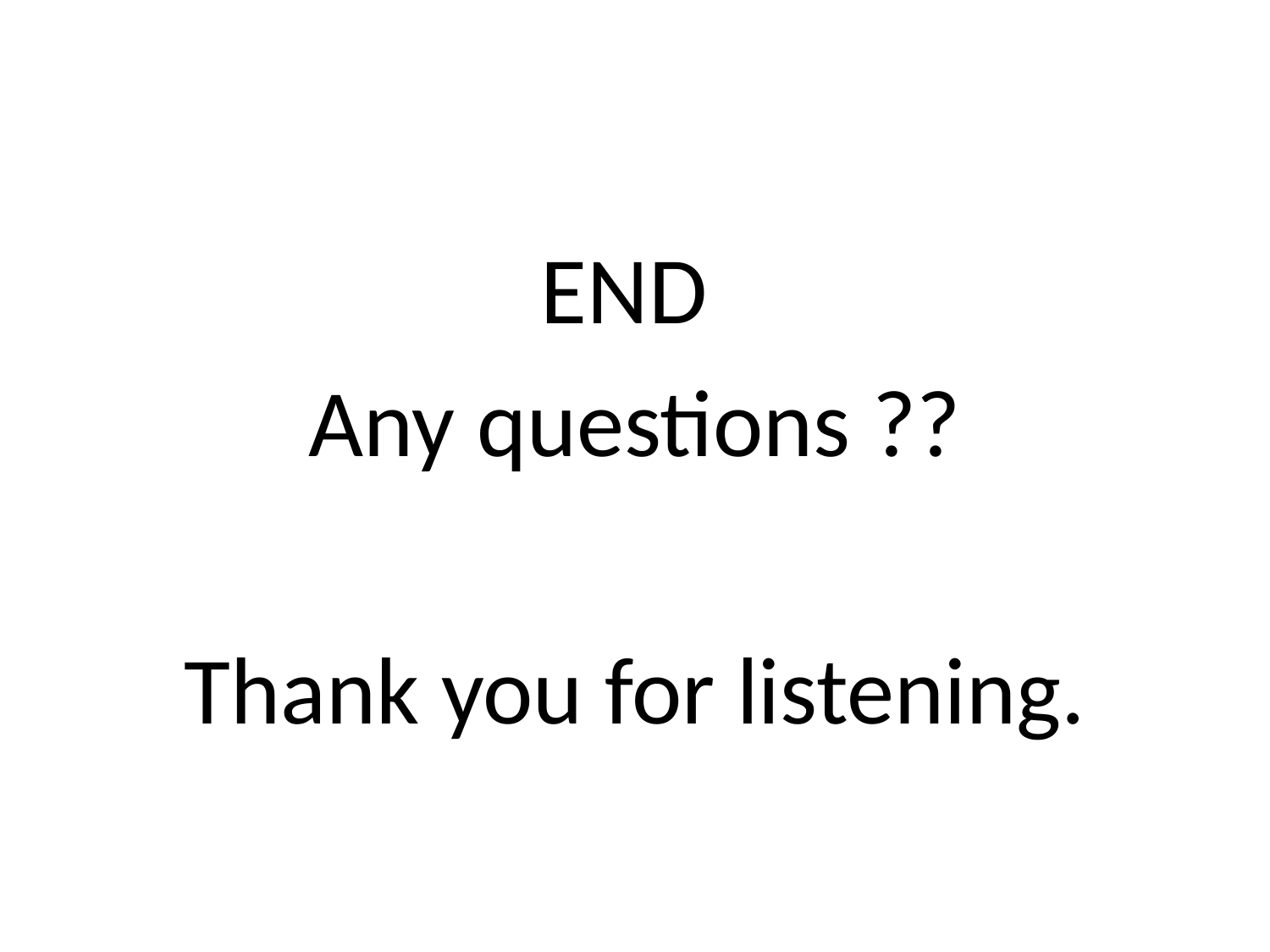

END
Any questions ??

Thank you for listening.